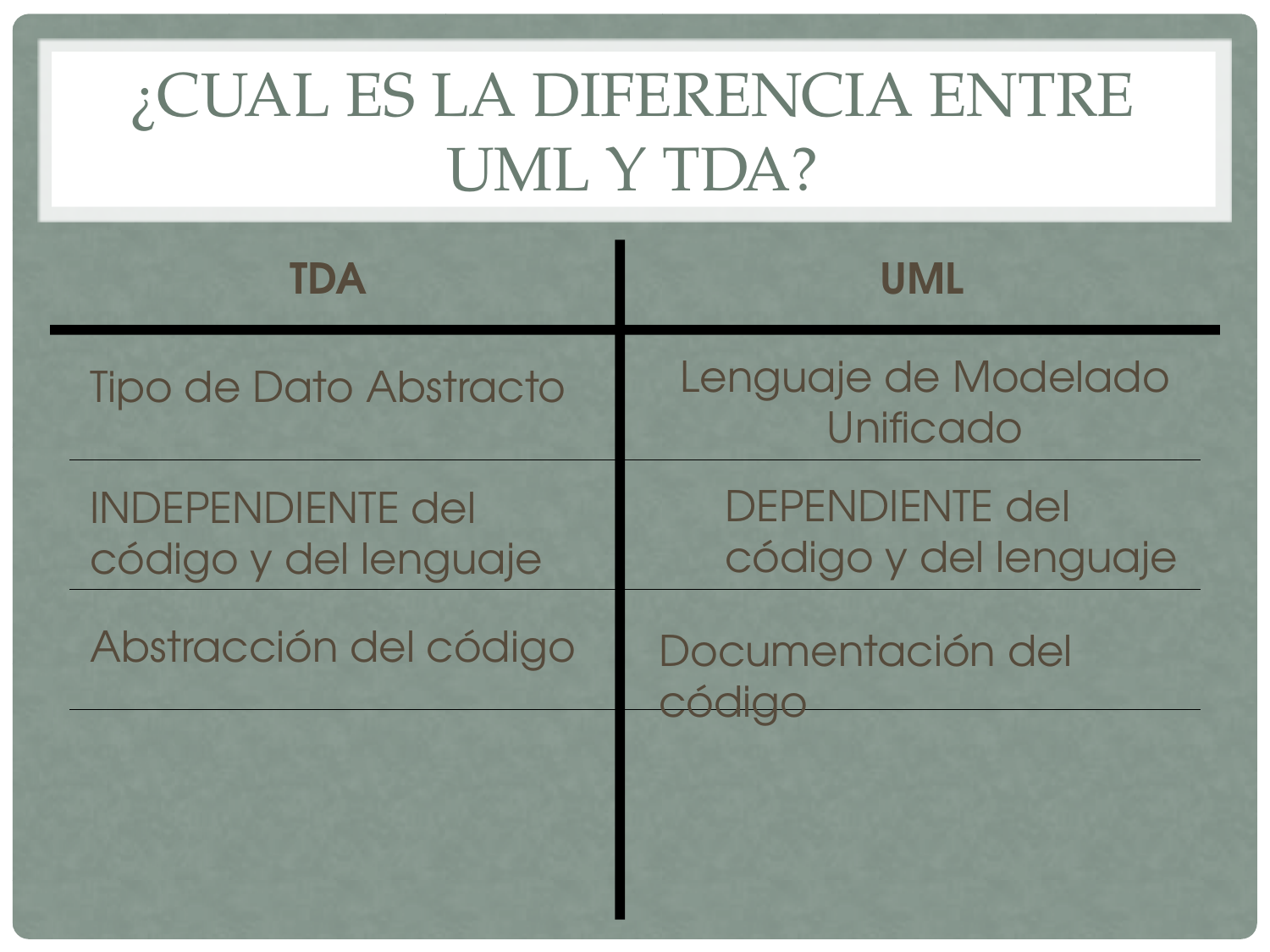

¿Cual es la diferencia entrE UML y TDA?

TDA
UML

Lenguaje de Modelado Unificado
Tipo de Dato Abstracto

DEPENDIENTE del código y del lenguaje
INDEPENDIENTE del código y del lenguaje

Abstracción del código
Documentación del código